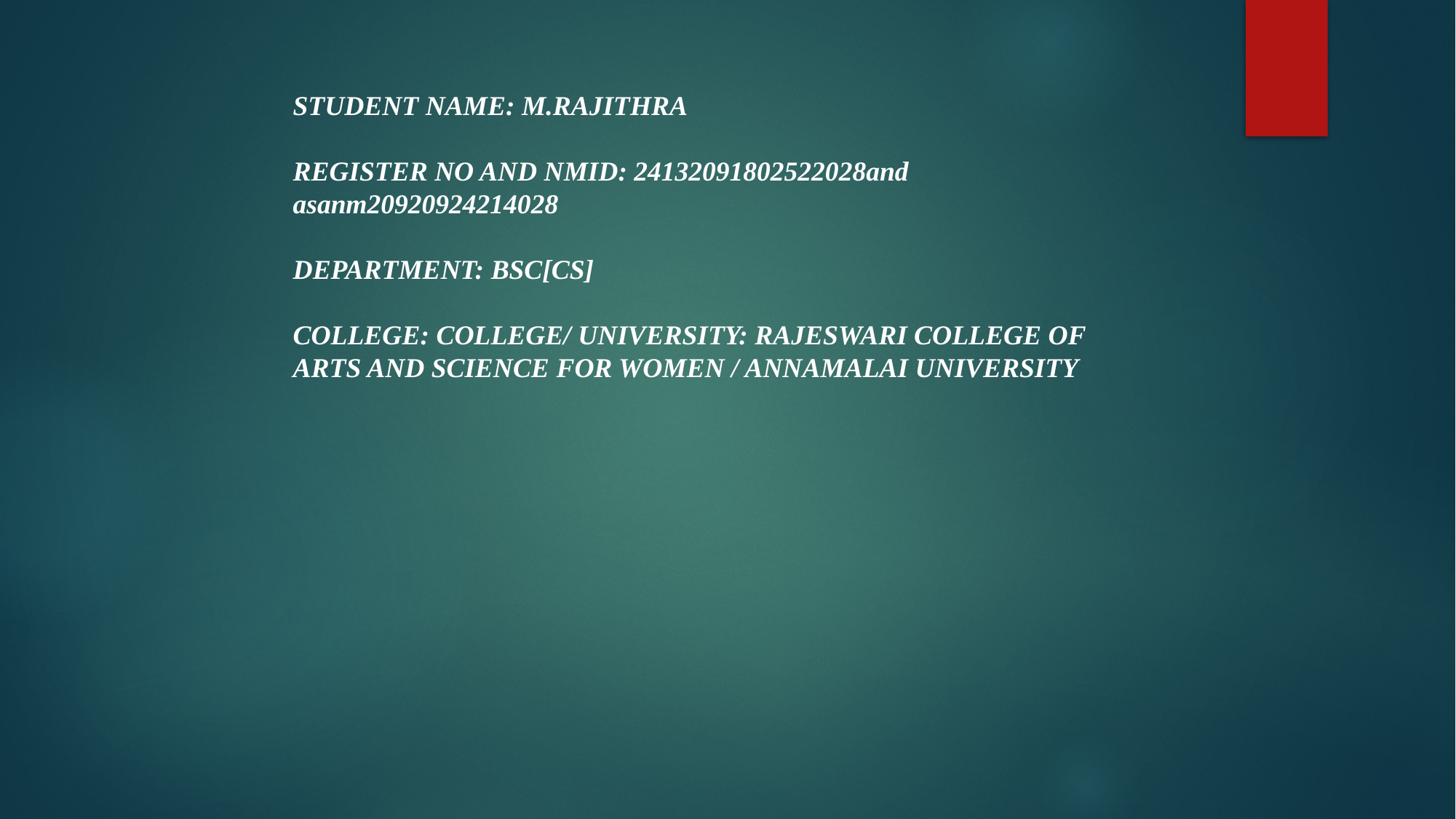

STUDENT NAME: M.RAJITHRA

REGISTER NO AND NMID: 24132091802522028and asanm20920924214028

DEPARTMENT: BSC[CS]

COLLEGE: COLLEGE/ UNIVERSITY: RAJESWARI COLLEGE OF ARTS AND SCIENCE FOR WOMEN / ANNAMALAI UNIVERSITY